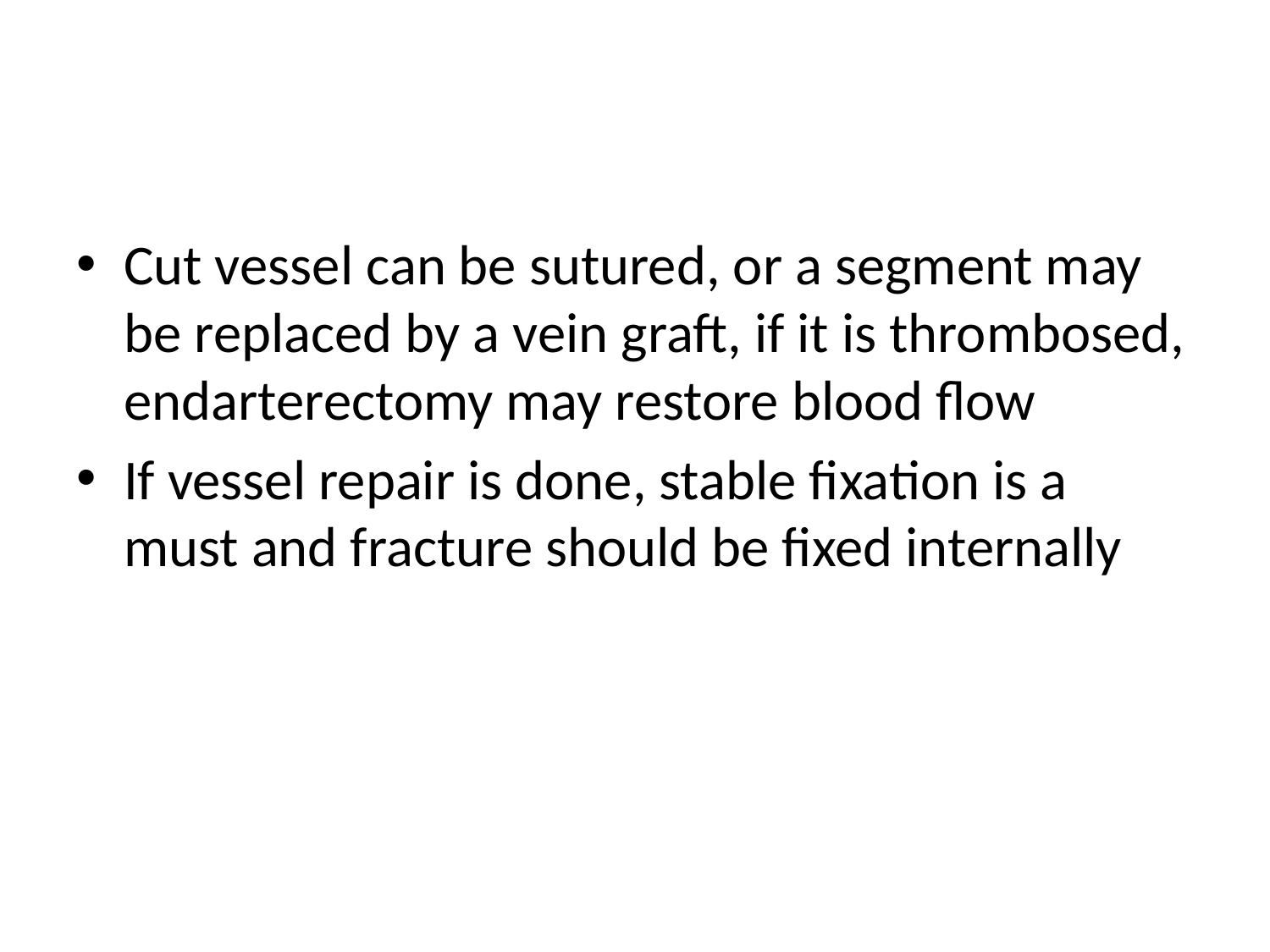

#
Cut vessel can be sutured, or a segment may be replaced by a vein graft, if it is thrombosed, endarterectomy may restore blood flow
If vessel repair is done, stable fixation is a must and fracture should be fixed internally